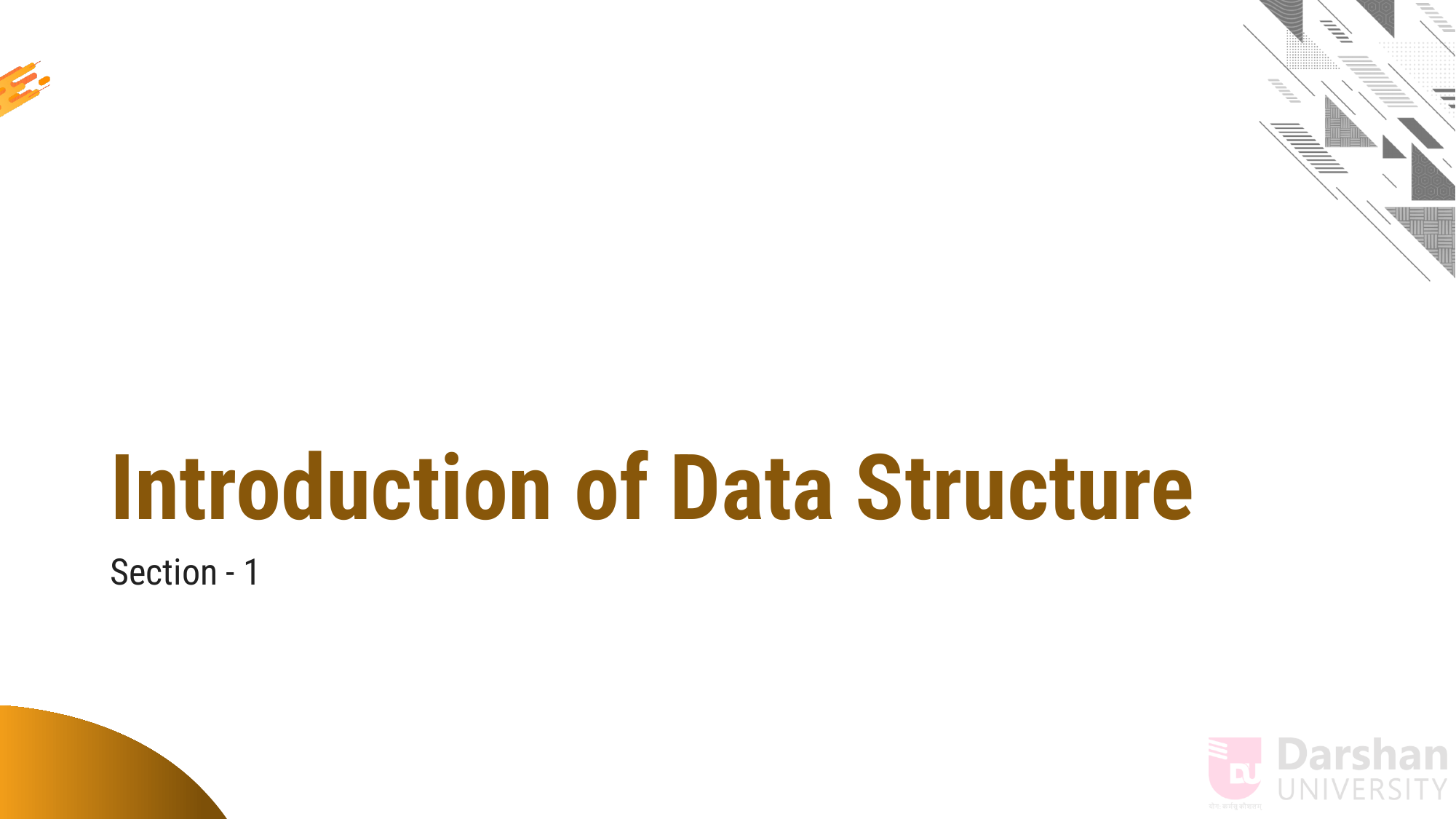

# Introduction of Data Structure
Section - 1